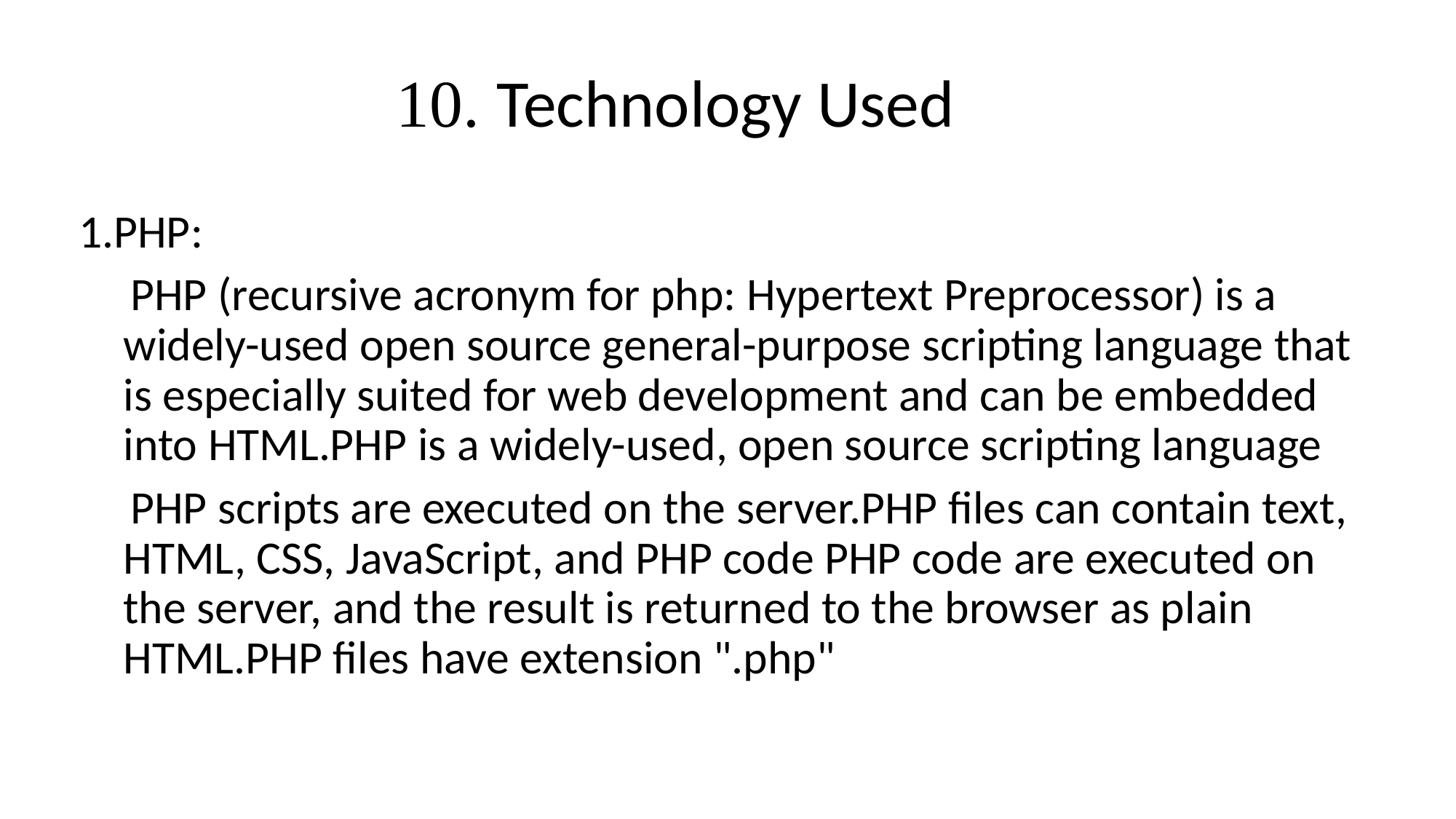

# 10. Technology Used

 1.PHP:
      PHP (recursive acronym for php: Hypertext Preprocessor) is a widely-used open source general-purpose scripting language that is especially suited for web development and can be embedded into HTML.PHP is a widely-used, open source scripting language
      PHP scripts are executed on the server.PHP files can contain text, HTML, CSS, JavaScript, and PHP code PHP code are executed on the server, and the result is returned to the browser as plain HTML.PHP files have extension ".php"